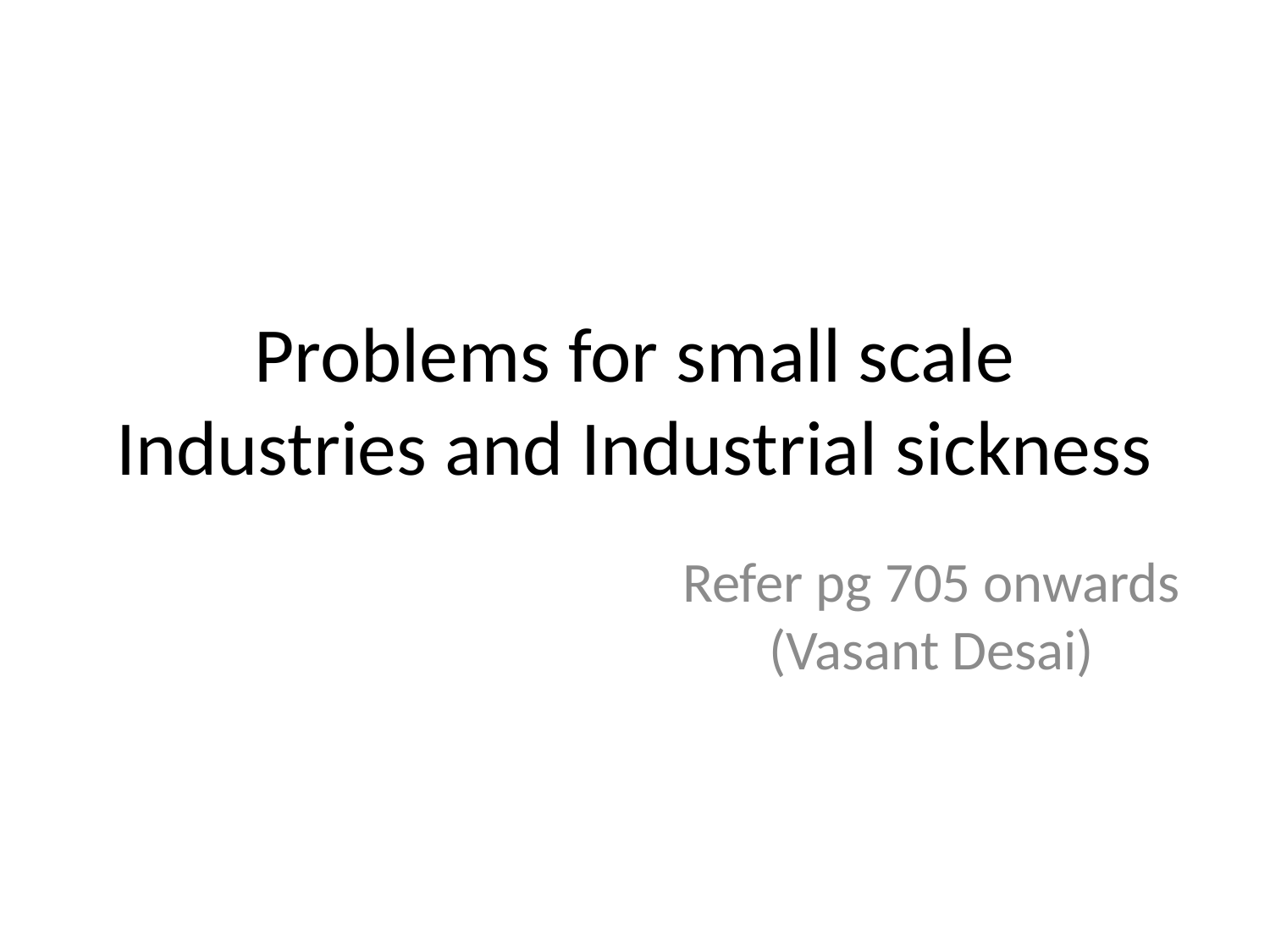

# Problems for small scale Industries and Industrial sickness
Refer pg 705 onwards (Vasant Desai)